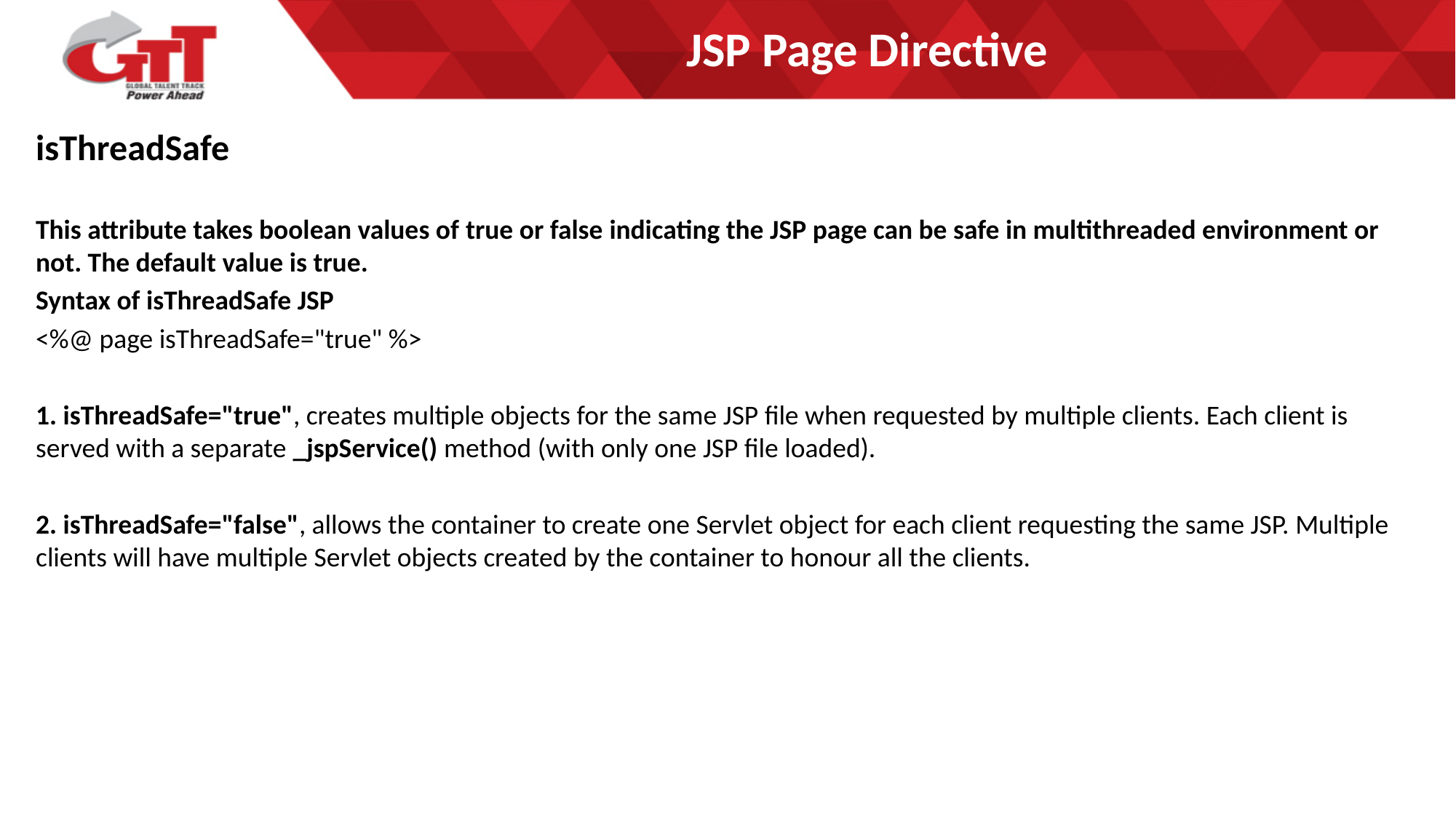

# JSP Page Directive
isThreadSafe

This attribute takes boolean values of true or false indicating the JSP page can be safe in multithreaded environment or not. The default value is true.
Syntax of isThreadSafe JSP
<%@ page isThreadSafe="true" %>

1. isThreadSafe="true", creates multiple objects for the same JSP file when requested by multiple clients. Each client is served with a separate _jspService() method (with only one JSP file loaded).

2. isThreadSafe="false", allows the container to create one Servlet object for each client requesting the same JSP. Multiple clients will have multiple Servlet objects created by the container to honour all the clients.